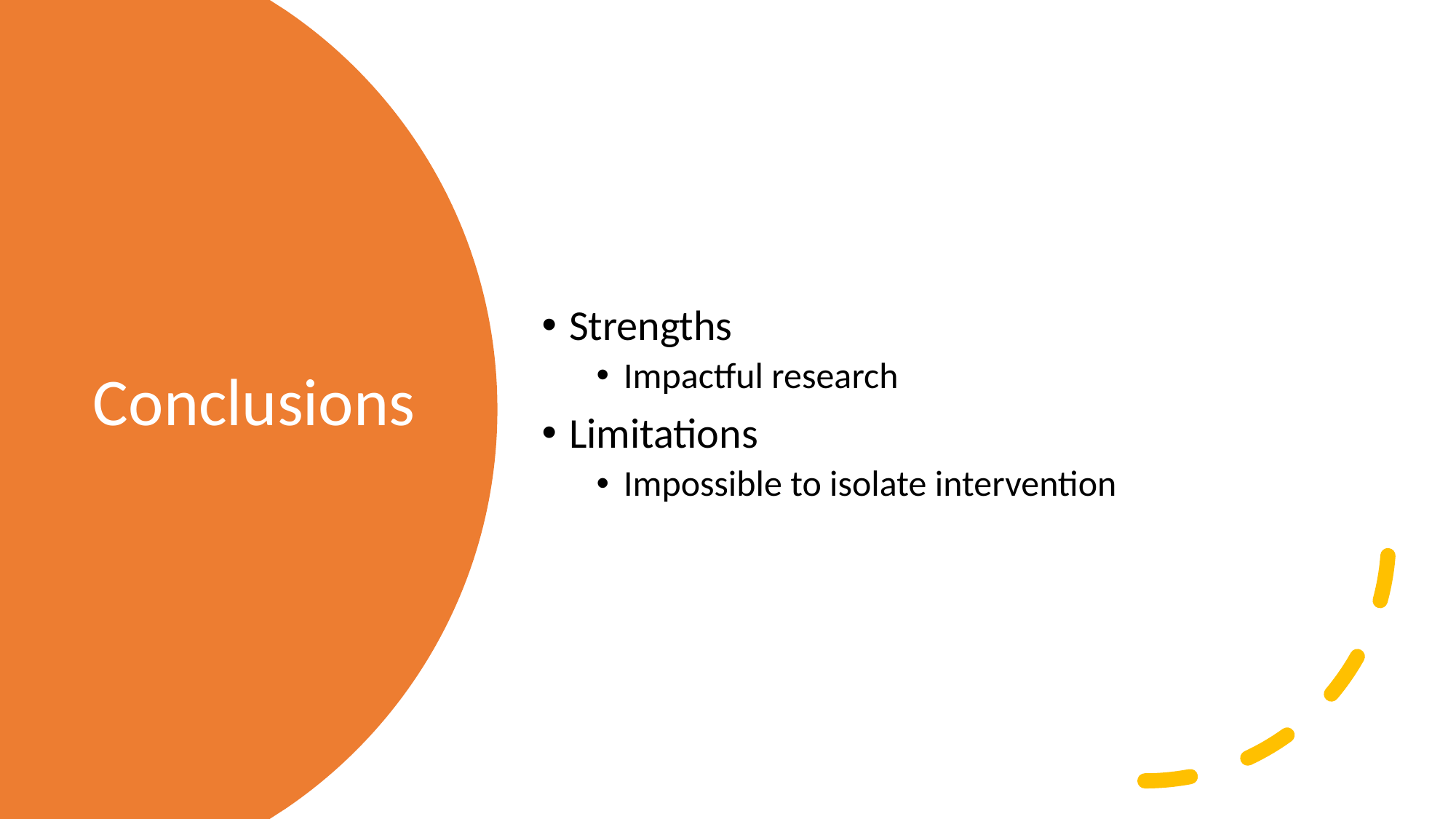

Strengths
Impactful research
Limitations
Impossible to isolate intervention
# Conclusions